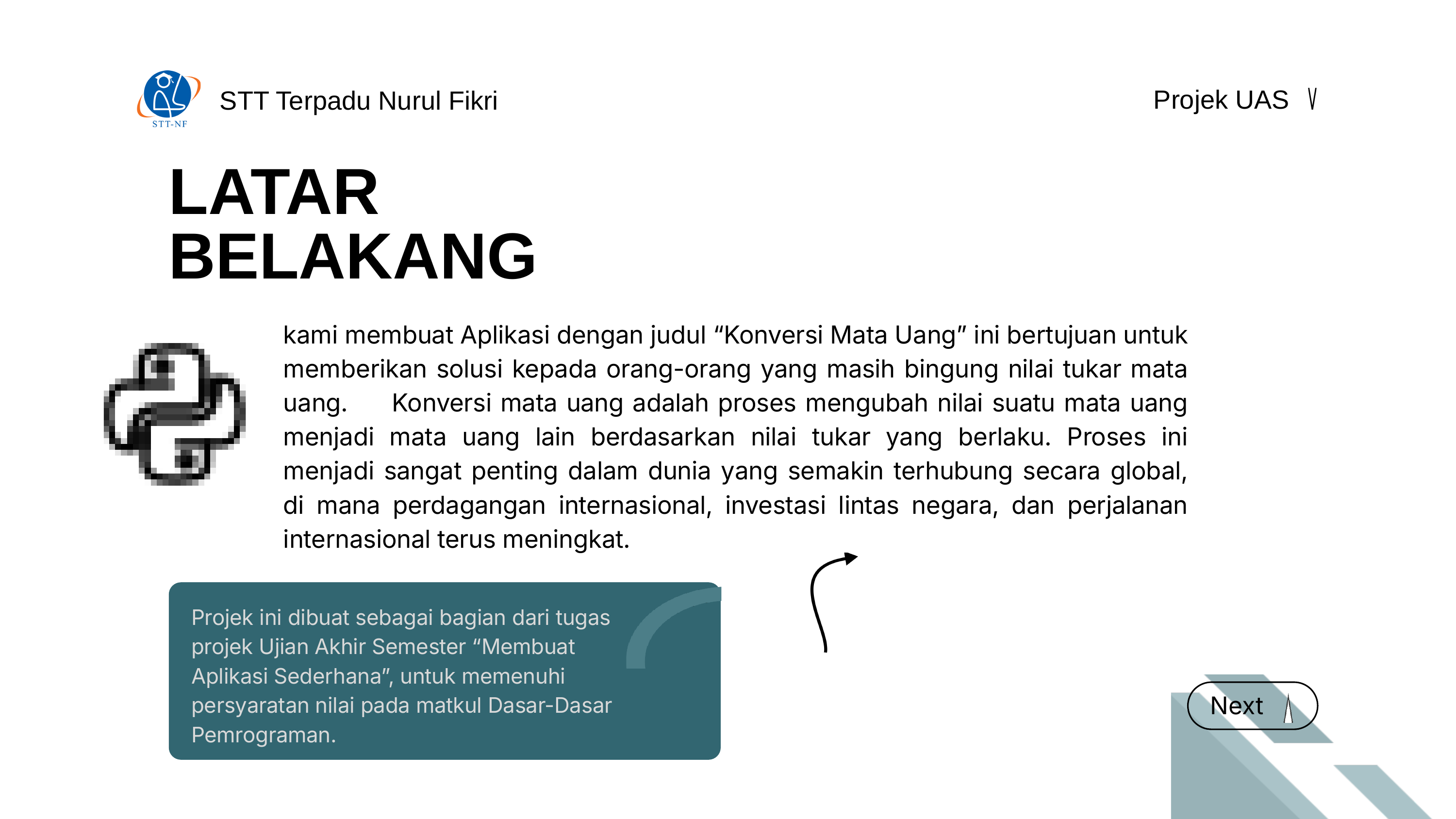

Projek UAS
STT Terpadu Nurul Fikri

LATAR BELAKANG
kami membuat Aplikasi dengan judul “Konversi Mata Uang” ini bertujuan untuk memberikan solusi kepada orang-orang yang masih bingung nilai tukar mata uang.     Konversi mata uang adalah proses mengubah nilai suatu mata uang menjadi mata uang lain berdasarkan nilai tukar yang berlaku. Proses ini menjadi sangat penting dalam dunia yang semakin terhubung secara global, di mana perdagangan internasional, investasi lintas negara, dan perjalanan internasional terus meningkat.

Projek ini dibuat sebagai bagian dari tugas projek Ujian Akhir Semester “Membuat Aplikasi Sederhana”, untuk memenuhi persyaratan nilai pada matkul Dasar-Dasar Pemrograman.

Next